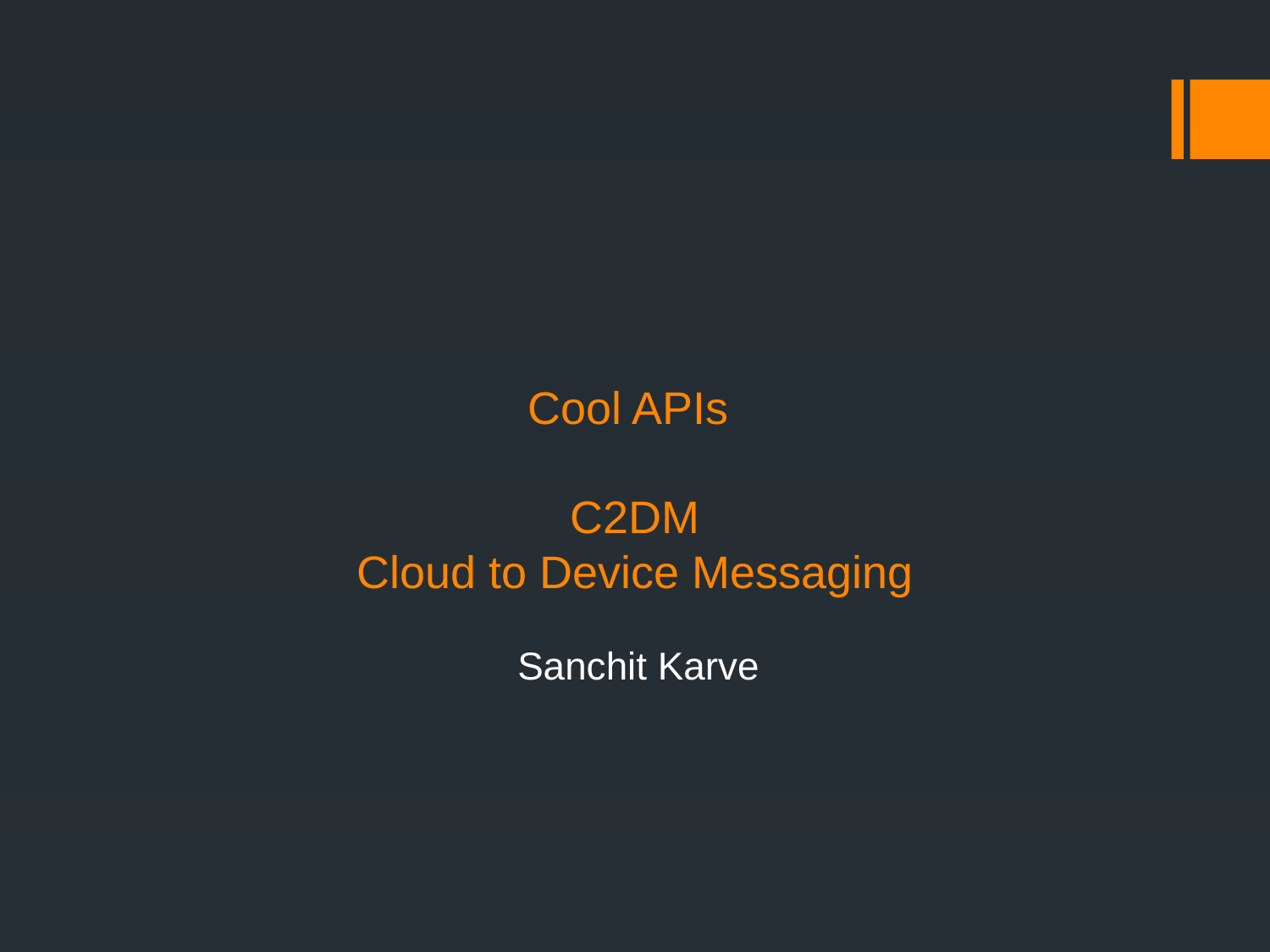

# Cool APIs C2DM Cloud to Device Messaging
                                   Sanchit Karve